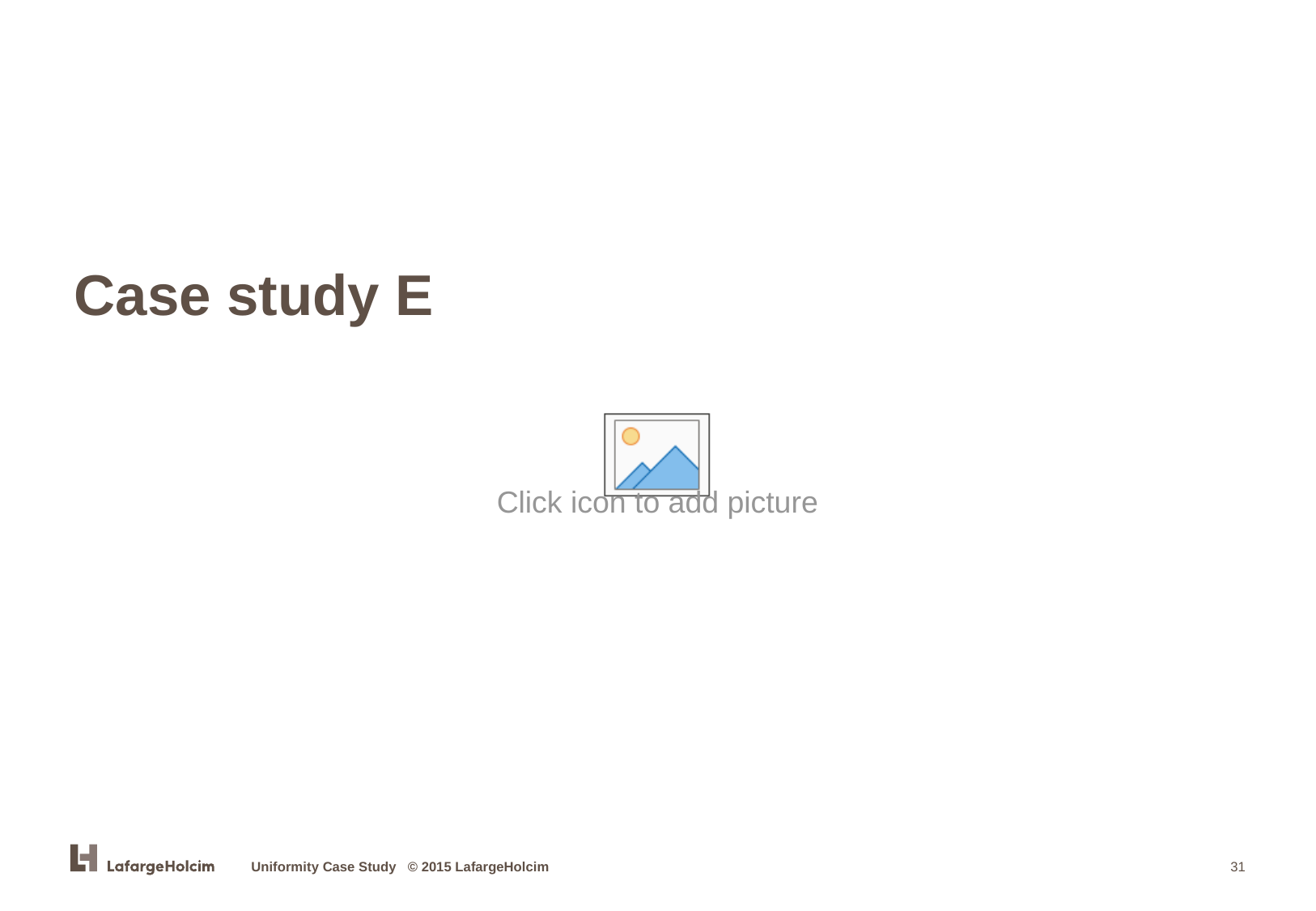

# Case study E
Uniformity Case Study   © 2015 LafargeHolcim
31